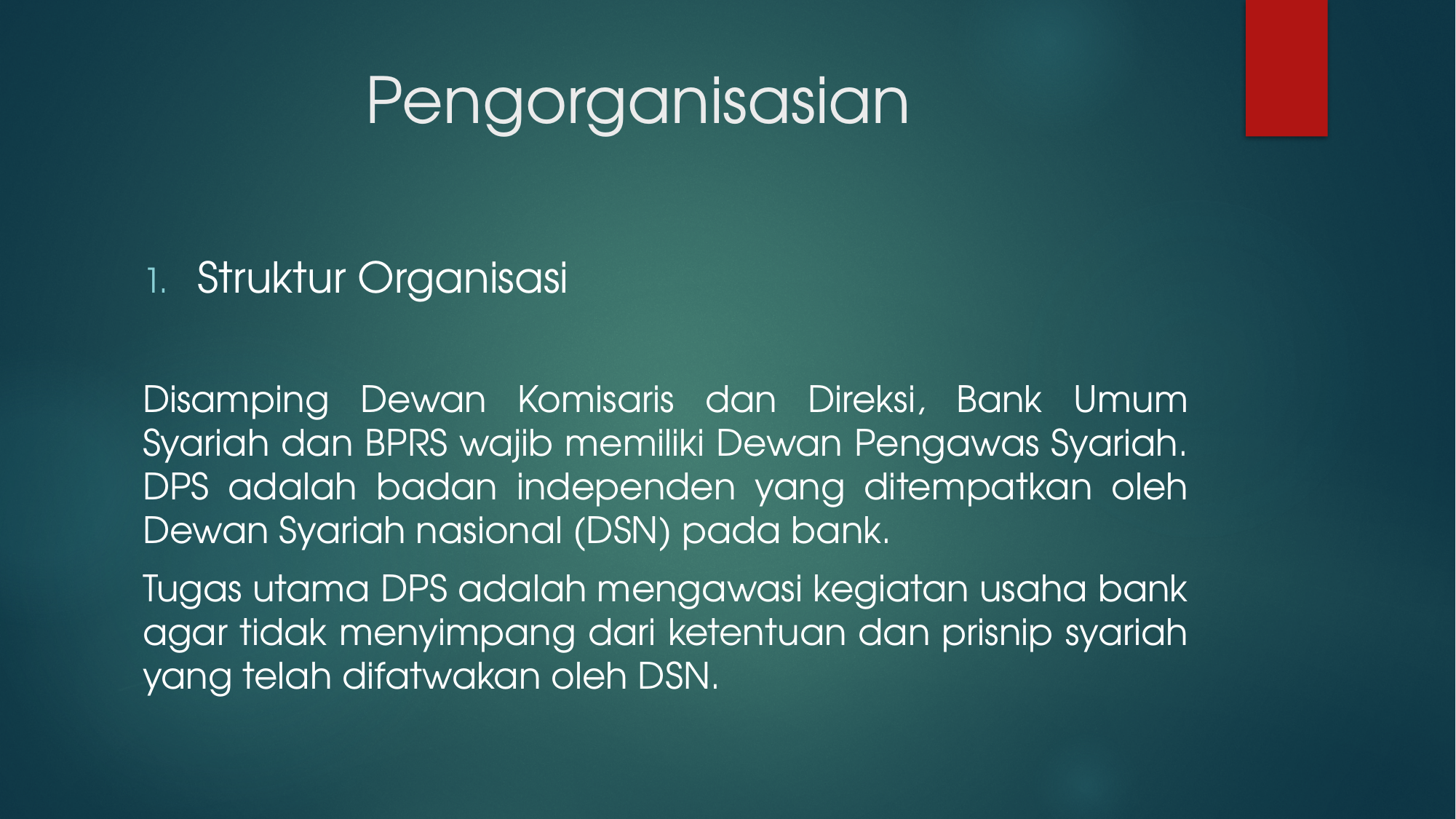

# Pengorganisasian
Struktur Organisasi

Disamping Dewan Komisaris dan Direksi, Bank Umum Syariah dan BPRS wajib memiliki Dewan Pengawas Syariah. DPS adalah badan independen yang ditempatkan oleh Dewan Syariah nasional (DSN) pada bank.
Tugas utama DPS adalah mengawasi kegiatan usaha bank agar tidak menyimpang dari ketentuan dan prisnip syariah yang telah difatwakan oleh DSN.